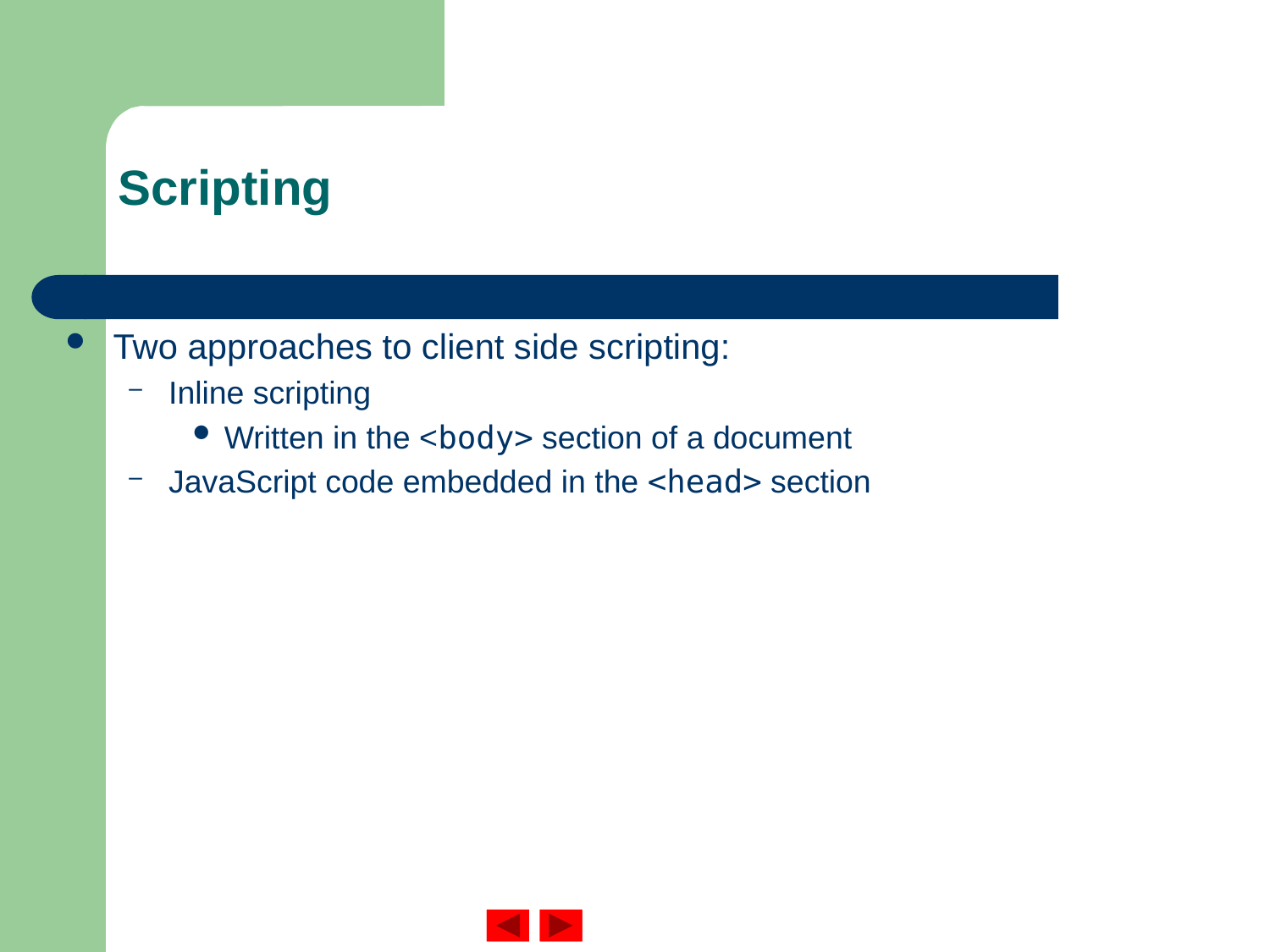

# Scripting
Two approaches to client side scripting:
Inline scripting
Written in the <body> section of a document
JavaScript code embedded in the <head> section